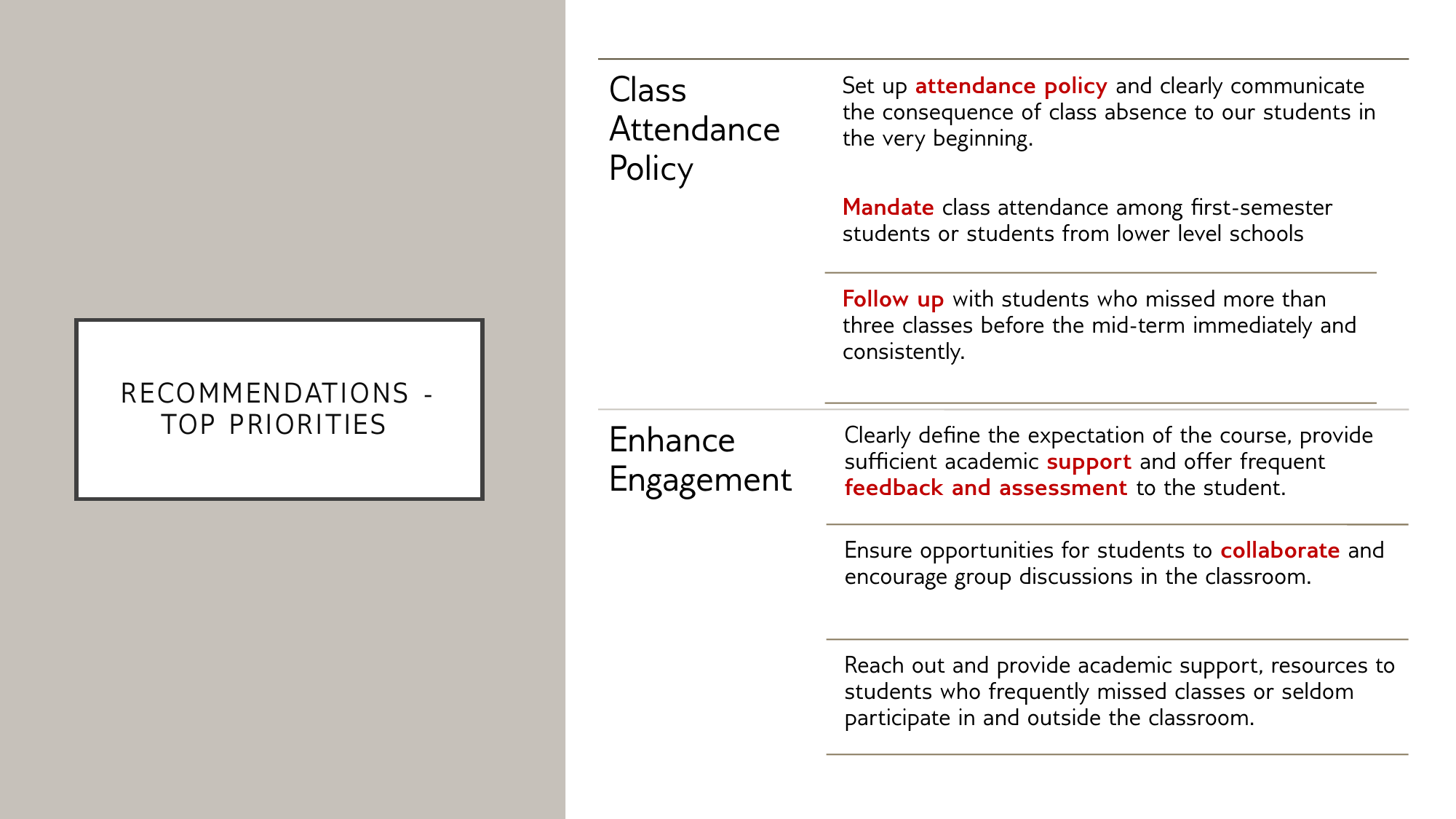

Class Attendance Policy
Set up attendance policy and clearly communicate the consequence of class absence to our students in the very beginning.

Mandate class attendance among first-semester students or students from lower level schools
Follow up with students who missed more than three classes before the mid-term immediately and consistently.
Enhance Engagement
Clearly define the expectation of the course, provide sufficient academic support and offer frequent feedback and assessment to the student.
Ensure opportunities for students to collaborate and encourage group discussions in the classroom.
Reach out and provide academic support, resources to students who frequently missed classes or seldom participate in and outside the classroom.
# Recommendations - Top Priorities